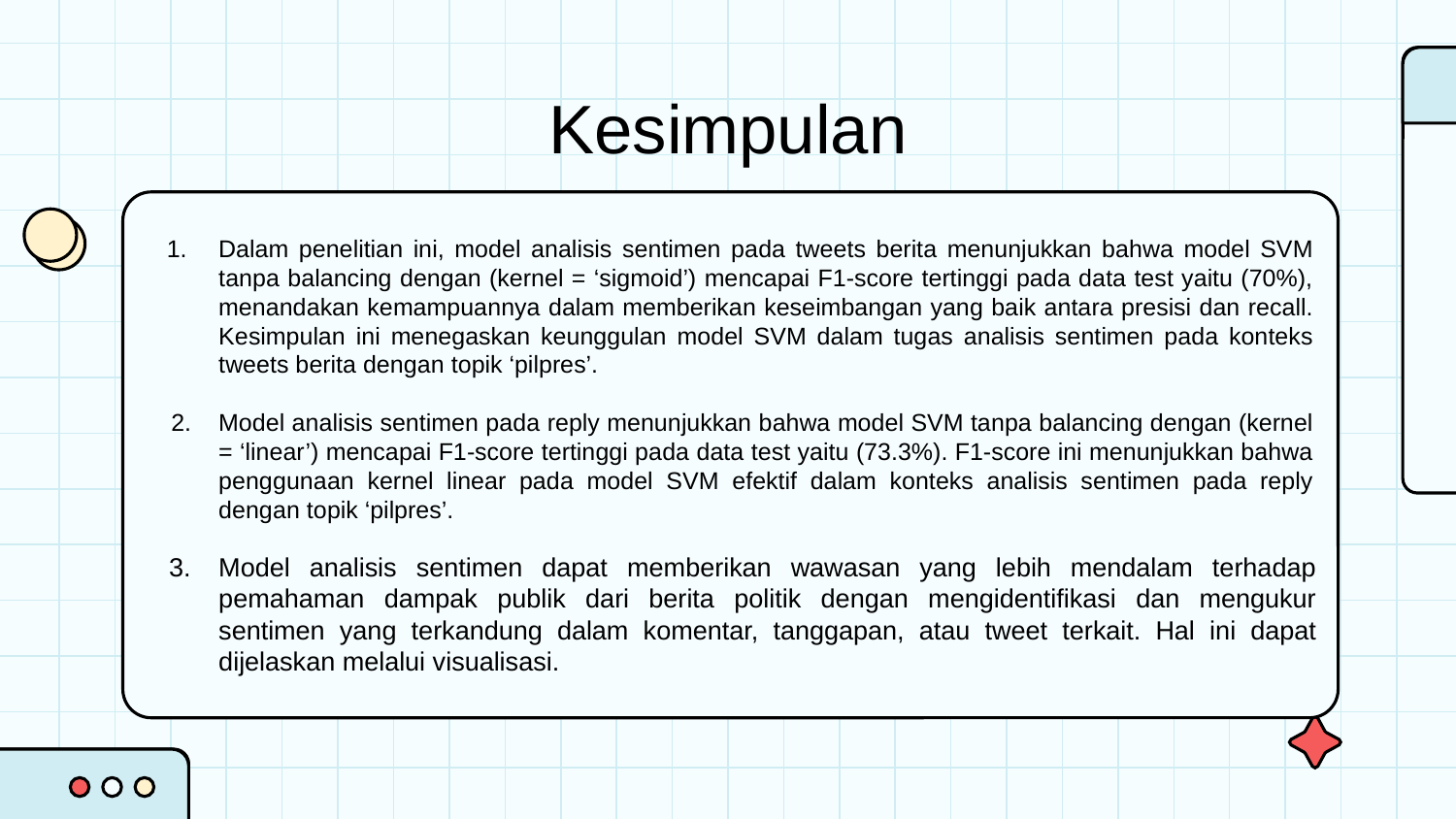

# Kesimpulan
Dalam penelitian ini, model analisis sentimen pada tweets berita menunjukkan bahwa model SVM tanpa balancing dengan (kernel = ‘sigmoid’) mencapai F1-score tertinggi pada data test yaitu (70%), menandakan kemampuannya dalam memberikan keseimbangan yang baik antara presisi dan recall. Kesimpulan ini menegaskan keunggulan model SVM dalam tugas analisis sentimen pada konteks tweets berita dengan topik ‘pilpres’.

Model analisis sentimen pada reply menunjukkan bahwa model SVM tanpa balancing dengan (kernel = ‘linear’) mencapai F1-score tertinggi pada data test yaitu (73.3%). F1-score ini menunjukkan bahwa penggunaan kernel linear pada model SVM efektif dalam konteks analisis sentimen pada reply dengan topik ‘pilpres’.

Model analisis sentimen dapat memberikan wawasan yang lebih mendalam terhadap pemahaman dampak publik dari berita politik dengan mengidentifikasi dan mengukur sentimen yang terkandung dalam komentar, tanggapan, atau tweet terkait. Hal ini dapat dijelaskan melalui visualisasi.